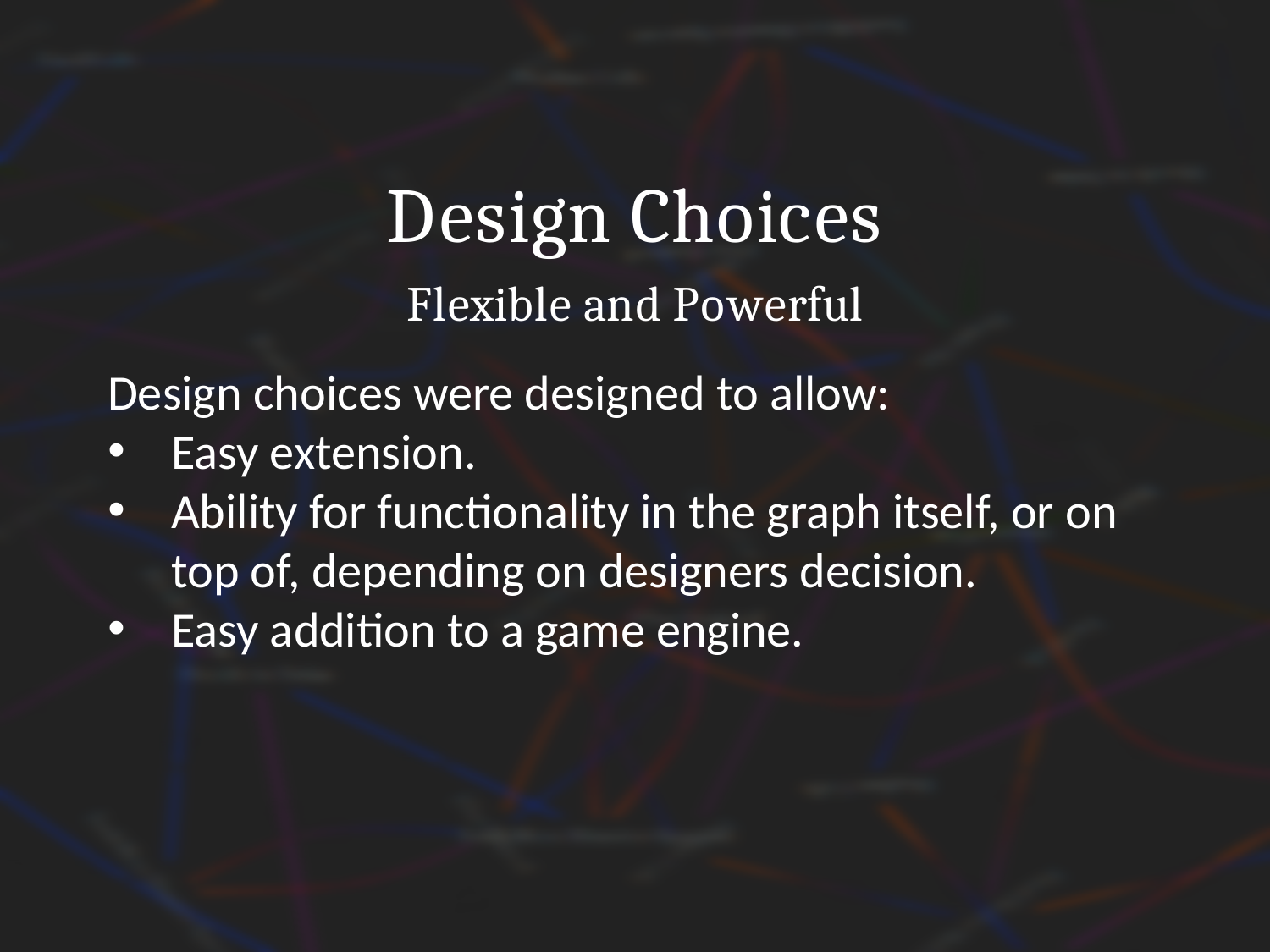

Design Choices
Flexible and Powerful

Design choices were designed to allow:
Easy extension.
Ability for functionality in the graph itself, or on top of, depending on designers decision.
Easy addition to a game engine.